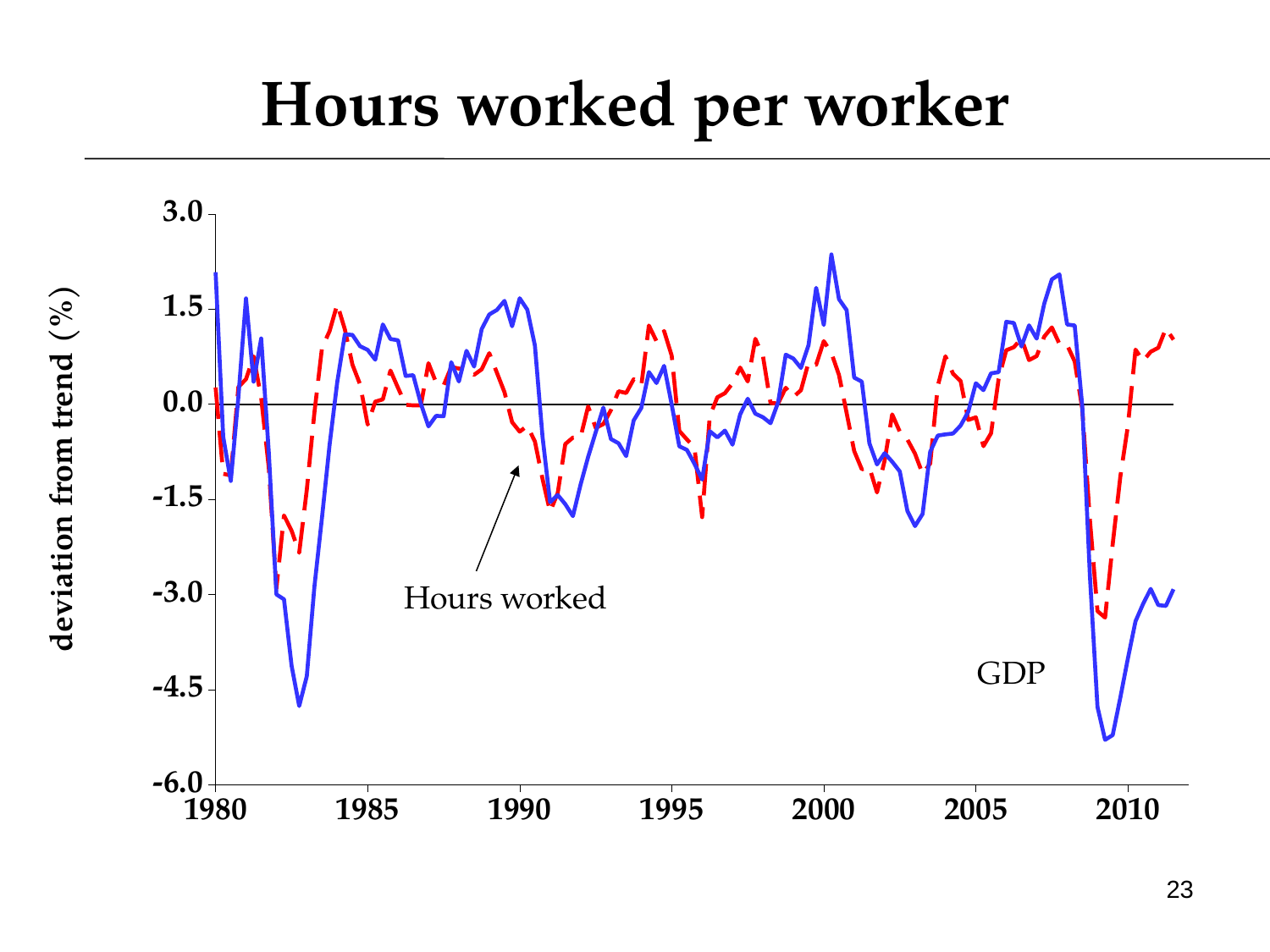

Hours worked per worker

### Chart

| Category | GDP | Hrs |  |
|---|---|---|---|
Hours worked
GDP
23